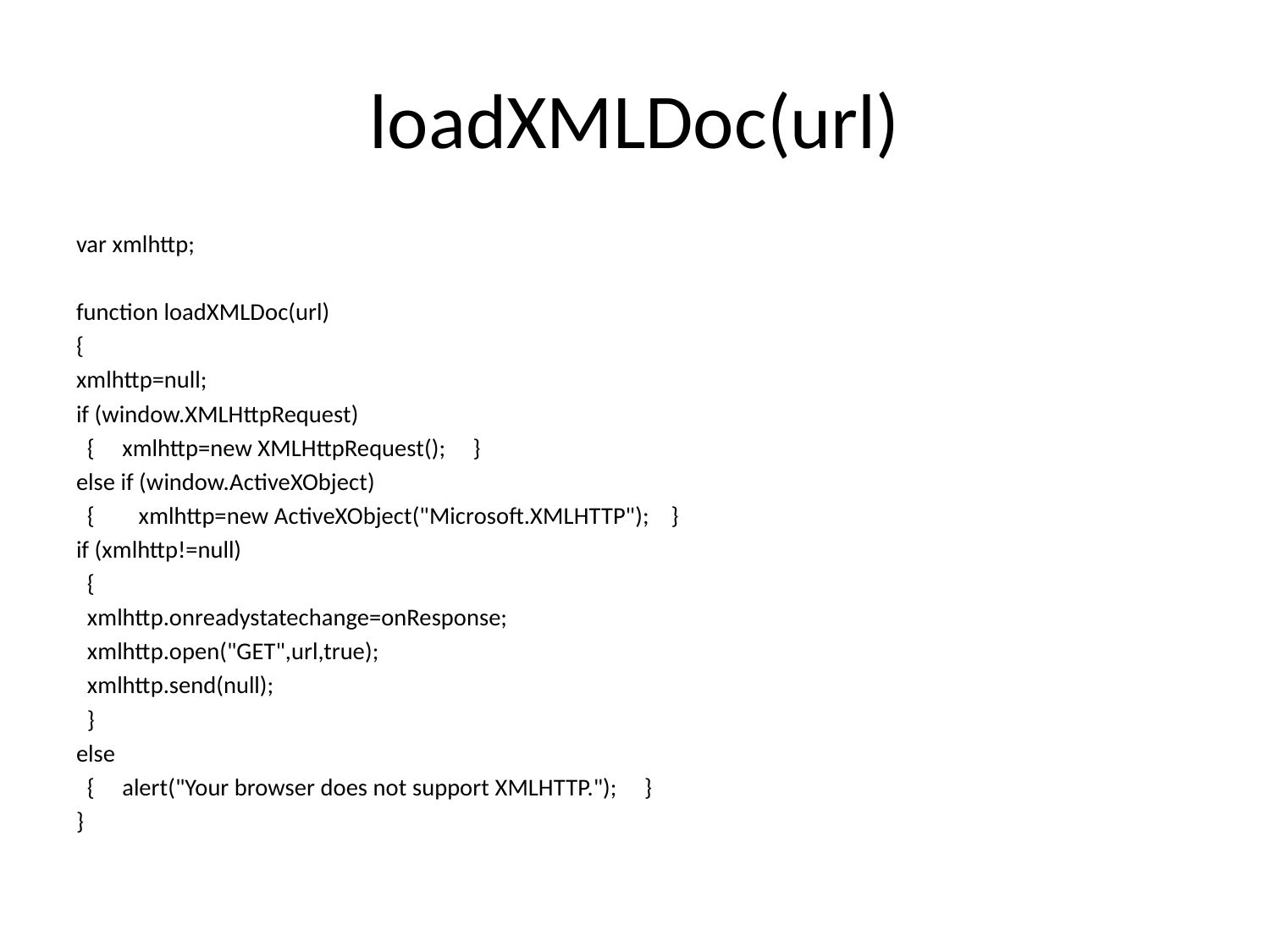

# loadXMLDoc(url)
var xmlhttp;

function loadXMLDoc(url)
{
xmlhttp=null;
if (window.XMLHttpRequest)
  {     xmlhttp=new XMLHttpRequest();     }
else if (window.ActiveXObject)
  {        xmlhttp=new ActiveXObject("Microsoft.XMLHTTP");    }
if (xmlhttp!=null)
  {
  xmlhttp.onreadystatechange=onResponse;
  xmlhttp.open("GET",url,true);
  xmlhttp.send(null);
  }
else
  {     alert("Your browser does not support XMLHTTP.");     }
}